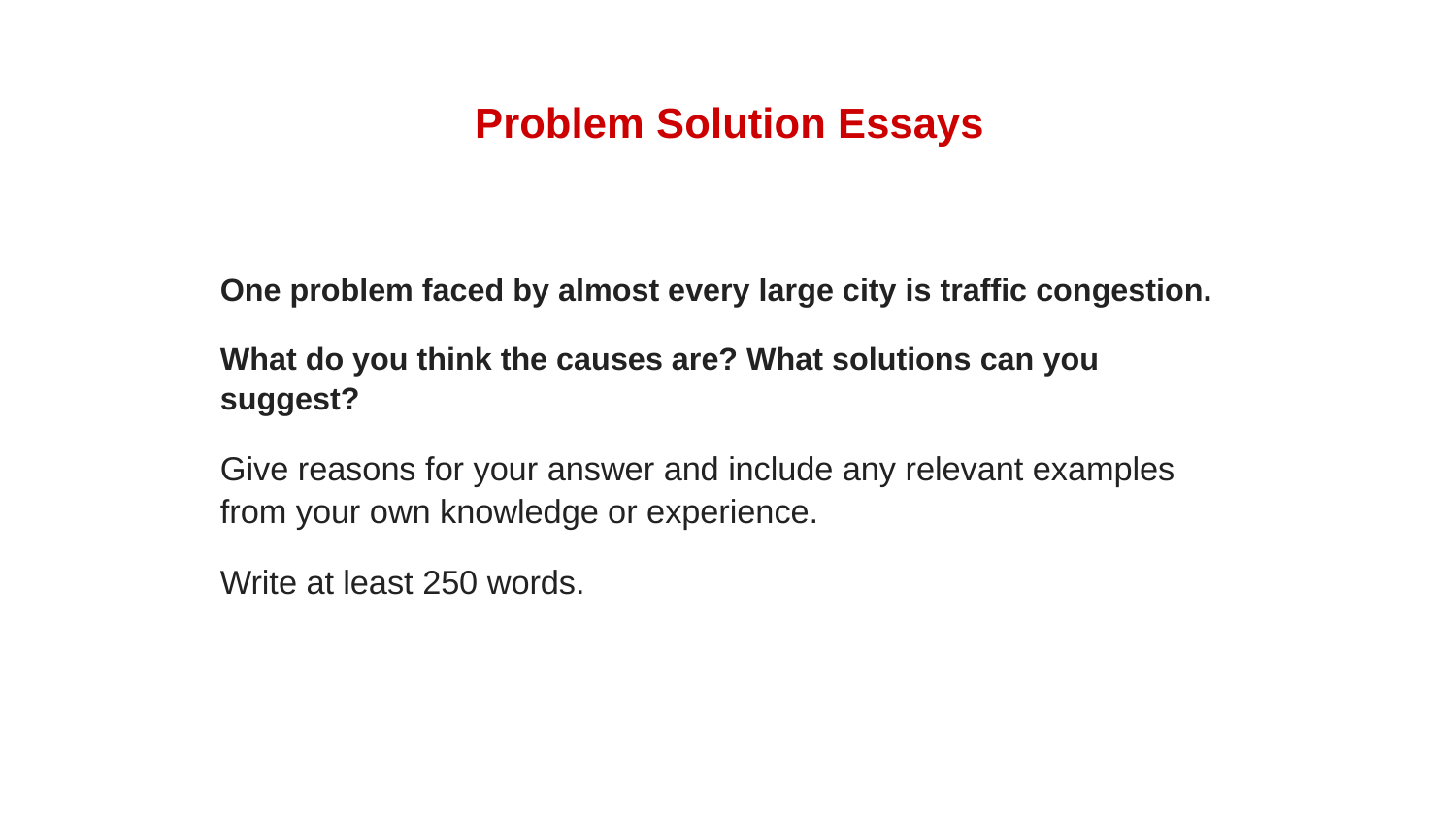

# Problem Solution Essays
One problem faced by almost every large city is traffic congestion.
What do you think the causes are? What solutions can you suggest?
Give reasons for your answer and include any relevant examples from your own knowledge or experience.
Write at least 250 words.